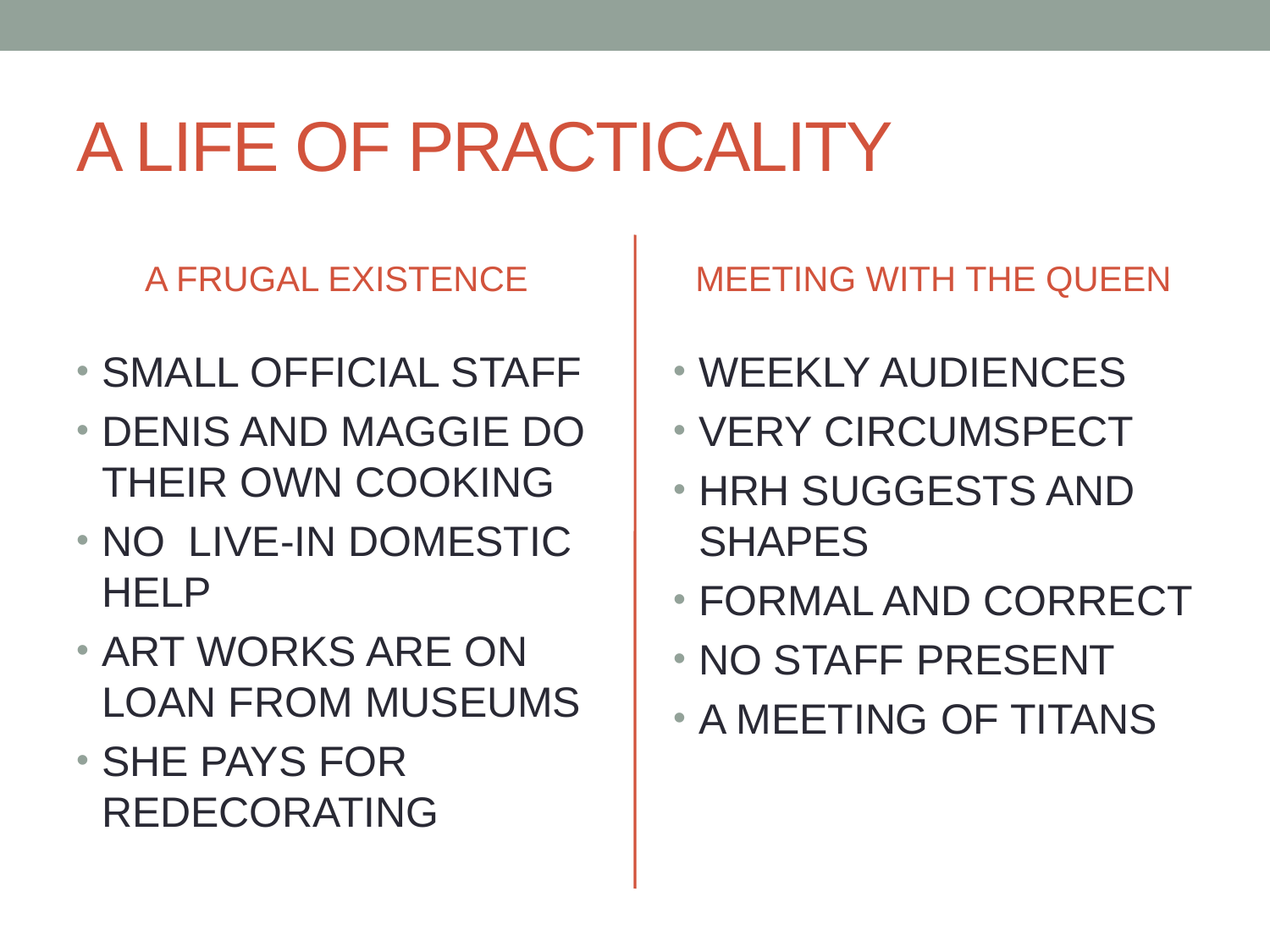

# A LIFE OF PRACTICALITY
A FRUGAL EXISTENCE
MEETING WITH THE QUEEN
SMALL OFFICIAL STAFF
DENIS AND MAGGIE DO THEIR OWN COOKING
NO  LIVE-IN DOMESTIC HELP
ART WORKS ARE ON LOAN FROM MUSEUMS
SHE PAYS FOR REDECORATING

WEEKLY AUDIENCES
VERY CIRCUMSPECT
HRH SUGGESTS AND SHAPES
FORMAL AND CORRECT
NO STAFF PRESENT
A MEETING OF TITANS